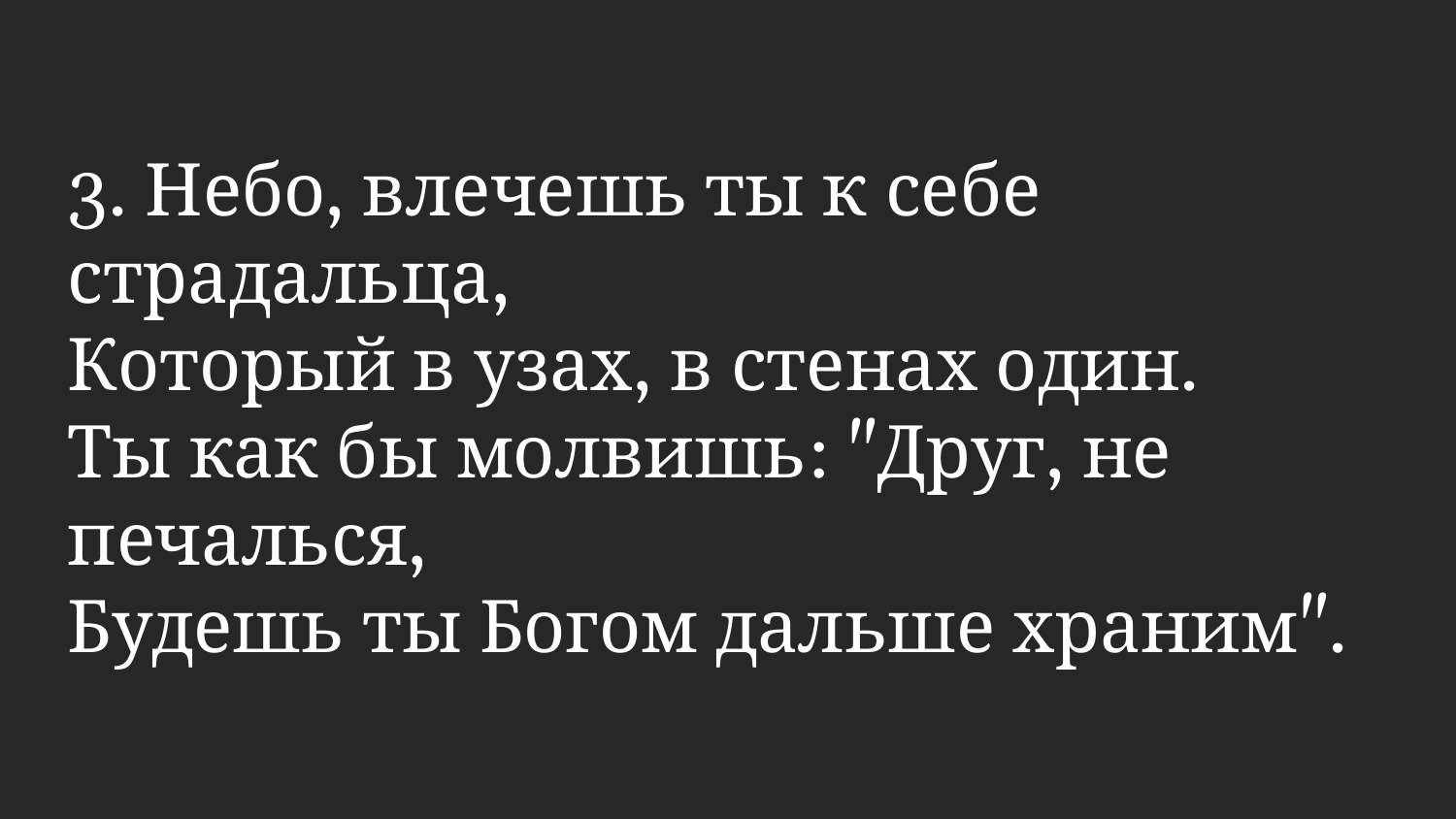

3. Небо, влечешь ты к себе страдальца,
Который в узах, в стенах один.
Ты как бы молвишь: "Друг, не печалься,
Будешь ты Богом дальше храним".